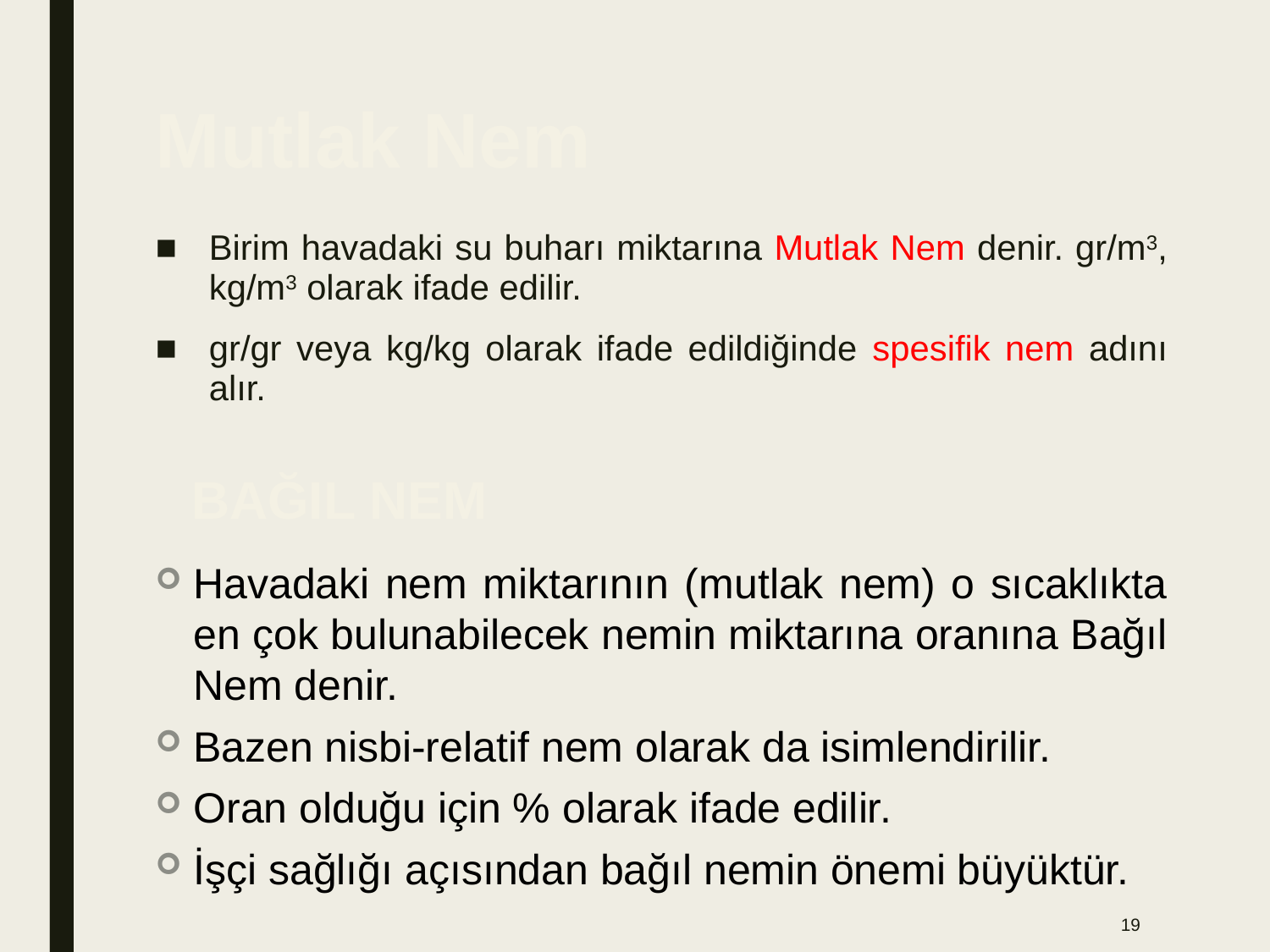

19
# Mutlak Nem
Birim havadaki su buharı miktarına Mutlak Nem denir. gr/m3, kg/m3 olarak ifade edilir.
gr/gr veya kg/kg olarak ifade edildiğinde spesifik nem adını alır.
Bağıl Nem
Havadaki nem miktarının (mutlak nem) o sıcaklıkta en çok bulunabilecek nemin miktarına oranına Bağıl Nem denir.
Bazen nisbi-relatif nem olarak da isimlendirilir.
Oran olduğu için % olarak ifade edilir.
İşçi sağlığı açısından bağıl nemin önemi büyüktür.